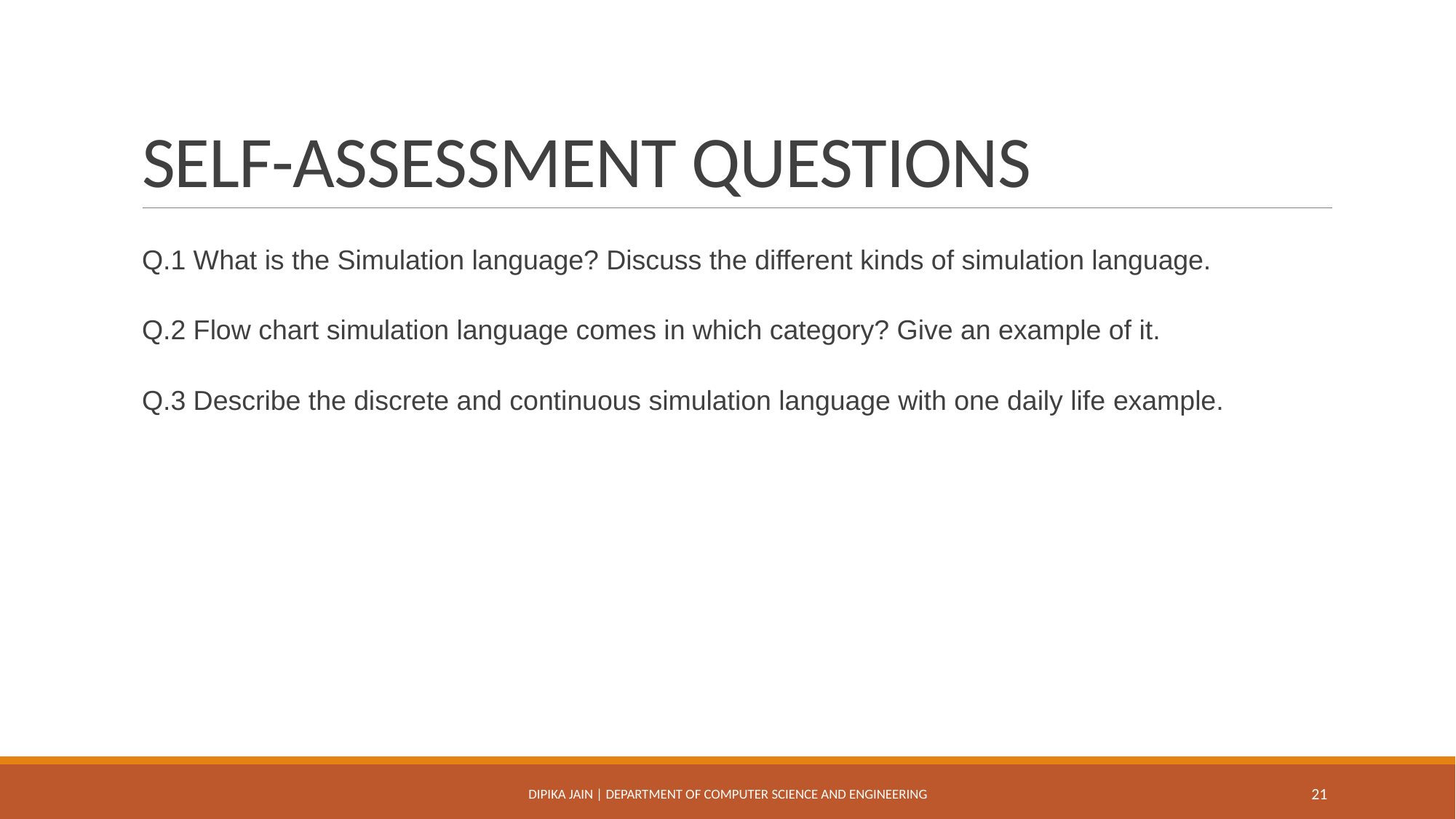

# SELF-ASSESSMENT QUESTIONS
Q.1 What is the Simulation language? Discuss the different kinds of simulation language.
Q.2 Flow chart simulation language comes in which category? Give an example of it.
Q.3 Describe the discrete and continuous simulation language with one daily life example.
Dipika Jain | Department of Computer Science and Engineering
21